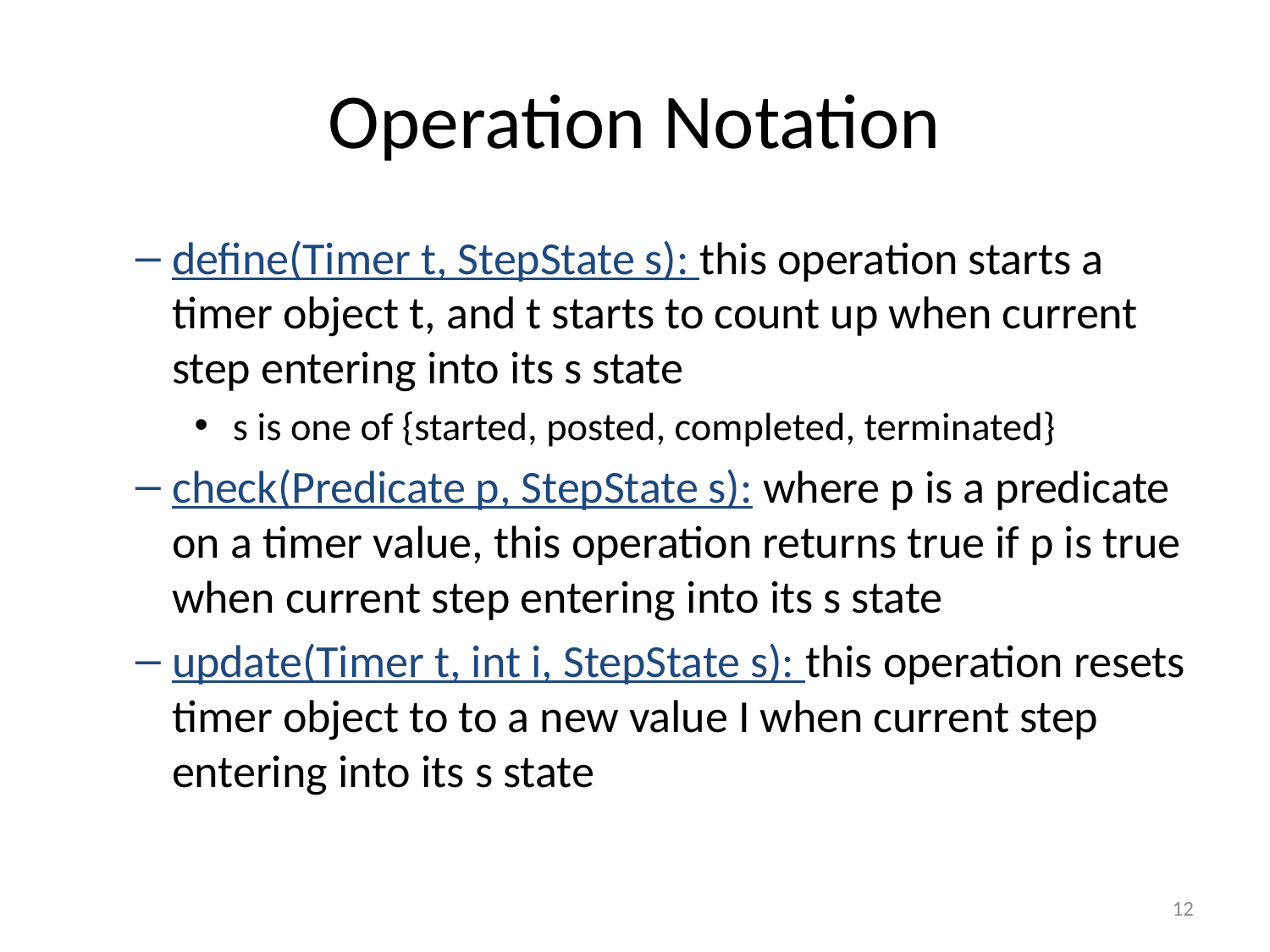

# Operation Notation
define(Timer t, StepState s): this operation starts a timer object t, and t starts to count up when current step entering into its s state
 s is one of {started, posted, completed, terminated}
check(Predicate p, StepState s): where p is a predicate on a timer value, this operation returns true if p is true when current step entering into its s state
update(Timer t, int i, StepState s): this operation resets timer object to to a new value I when current step entering into its s state

12